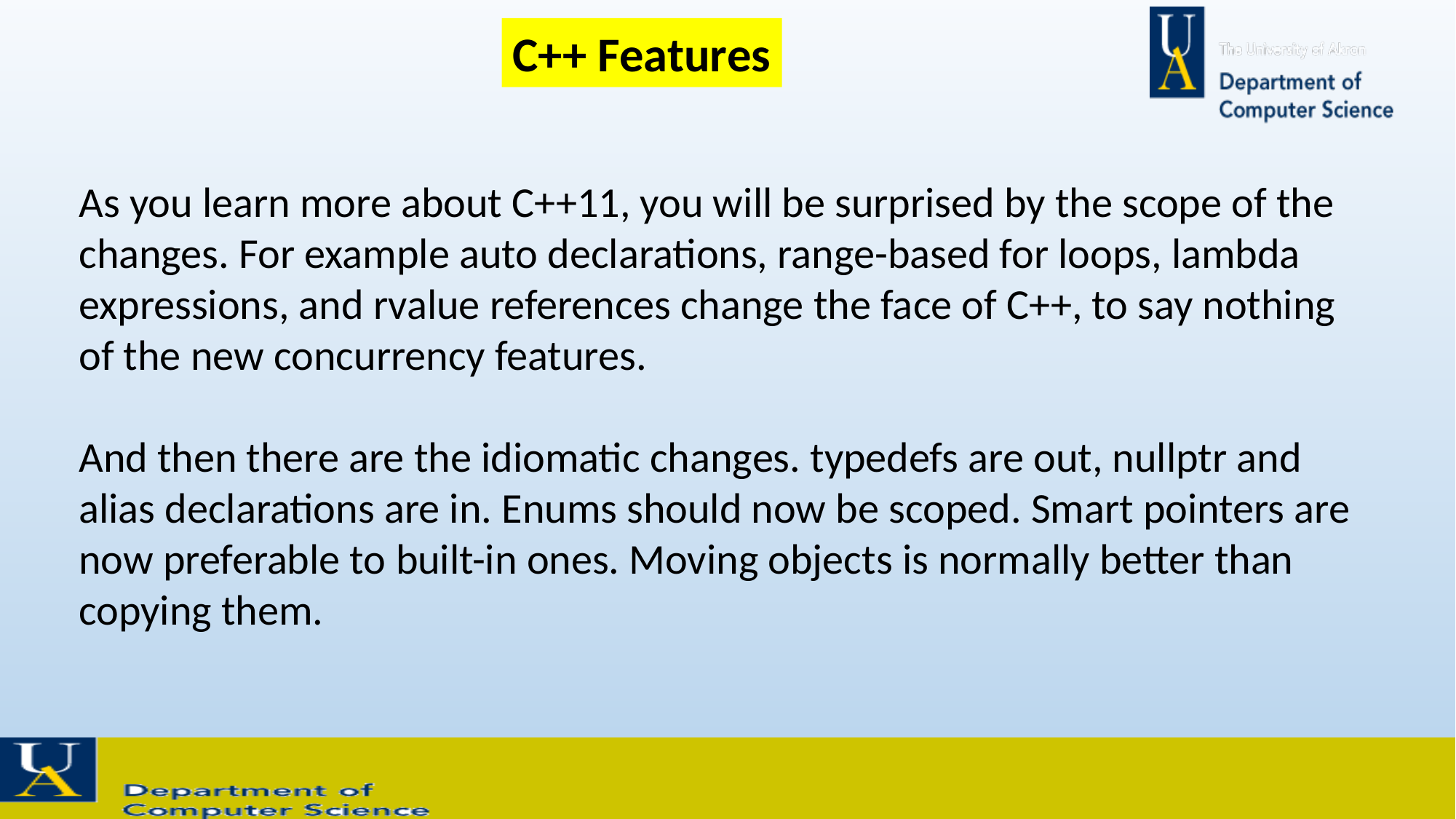

C++ Features
As you learn more about C++11, you will be surprised by the scope of the changes. For example auto declarations, range-based for loops, lambda expressions, and rvalue references change the face of C++, to say nothing of the new concurrency features.

And then there are the idiomatic changes. typedefs are out, nullptr and alias declarations are in. Enums should now be scoped. Smart pointers are now preferable to built-in ones. Moving objects is normally better than copying them.